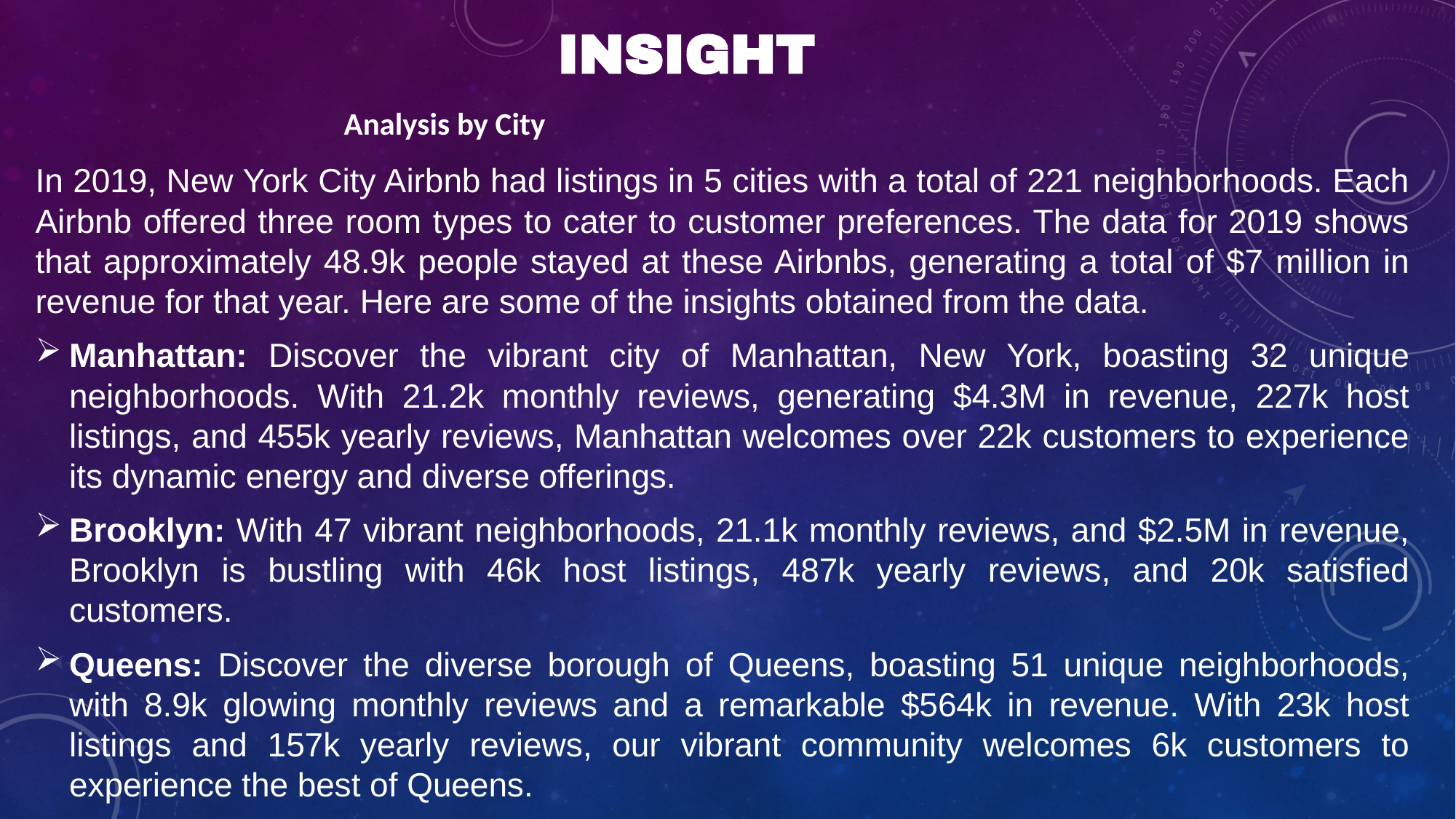

# INSIGHT
			           Analysis by City
In 2019, New York City Airbnb had listings in 5 cities with a total of 221 neighborhoods. Each Airbnb offered three room types to cater to customer preferences. The data for 2019 shows that approximately 48.9k people stayed at these Airbnbs, generating a total of $7 million in revenue for that year. Here are some of the insights obtained from the data.
Manhattan: Discover the vibrant city of Manhattan, New York, boasting 32 unique neighborhoods. With 21.2k monthly reviews, generating $4.3M in revenue, 227k host listings, and 455k yearly reviews, Manhattan welcomes over 22k customers to experience its dynamic energy and diverse offerings.
Brooklyn: With 47 vibrant neighborhoods, 21.1k monthly reviews, and $2.5M in revenue, Brooklyn is bustling with 46k host listings, 487k yearly reviews, and 20k satisfied customers.
Queens: Discover the diverse borough of Queens, boasting 51 unique neighborhoods, with 8.9k glowing monthly reviews and a remarkable $564k in revenue. With 23k host listings and 157k yearly reviews, our vibrant community welcomes 6k customers to experience the best of Queens.